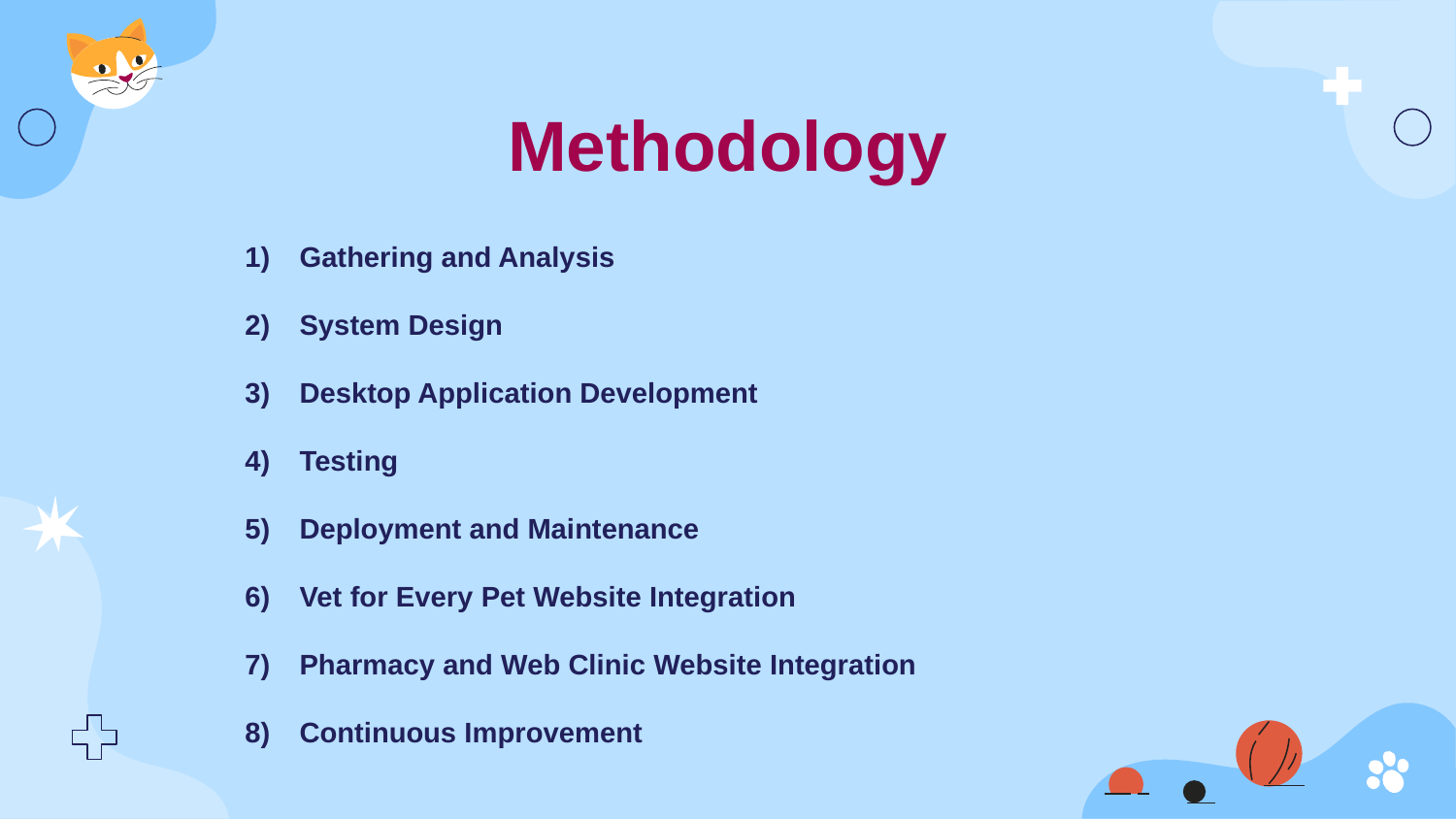

# Methodology
Gathering and Analysis

System Design

Desktop Application Development

Testing

Deployment and Maintenance

Vet for Every Pet Website Integration

Pharmacy and Web Clinic Website Integration

Continuous Improvement